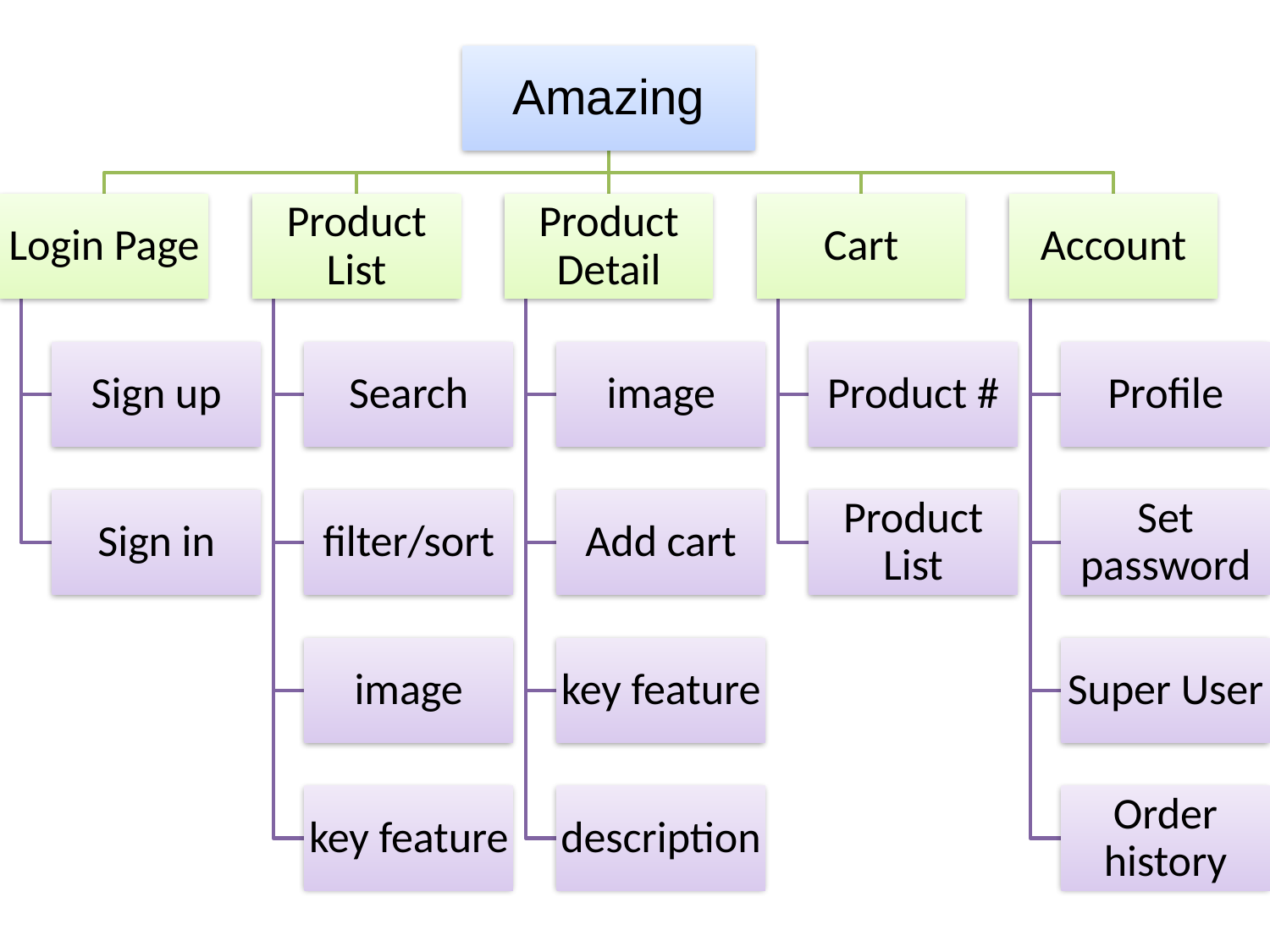

Amazing
Login Page
Sign up
Sign in
Product List
Search
filter/sort
image
key feature
Product Detail
image
Add cart
key feature
description
Cart
Product #
Product List
Account
Profile
Set password
Super User
Order history